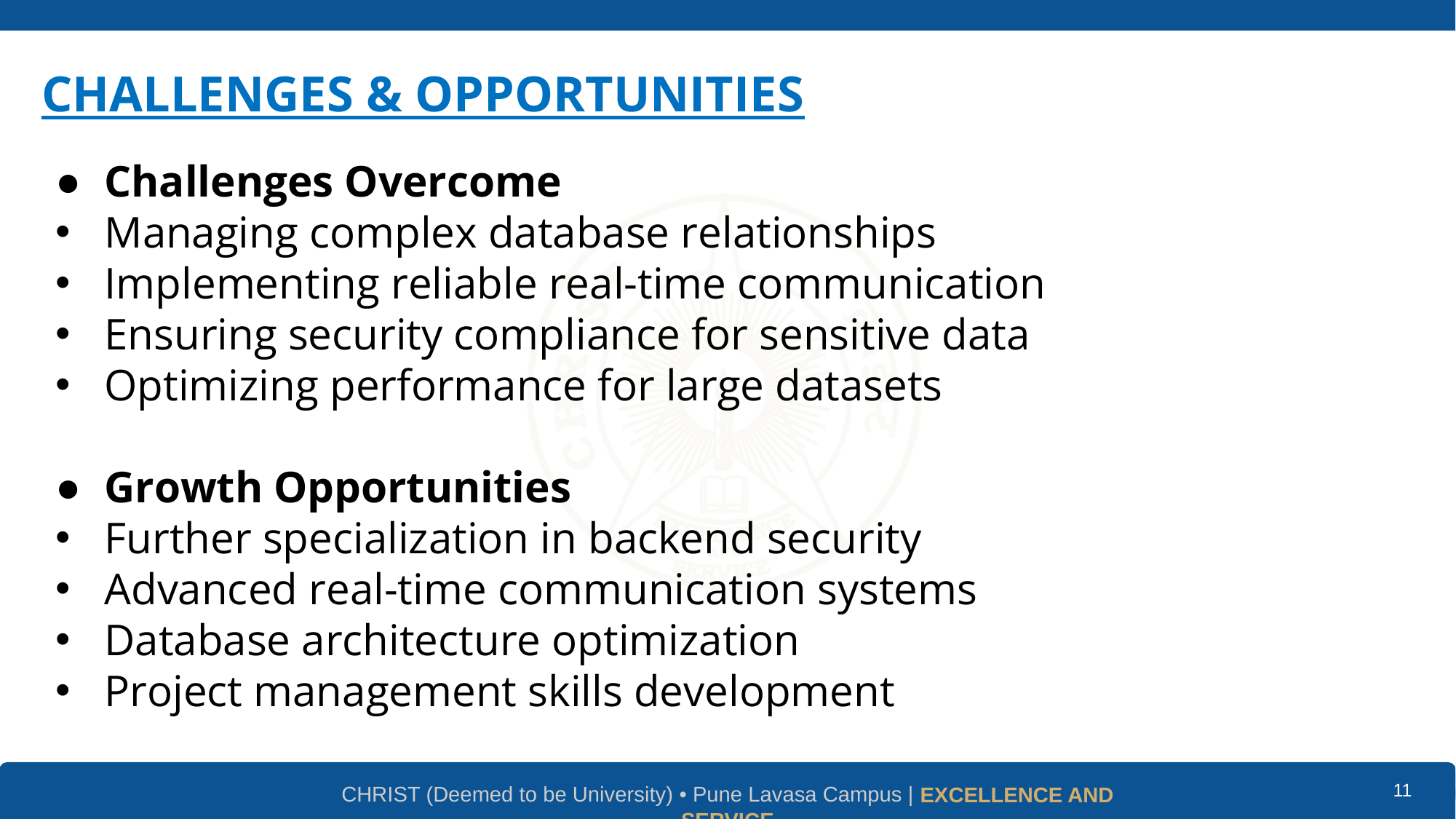

# CHALLENGES & OPPORTUNITIES
Challenges Overcome
Managing complex database relationships
Implementing reliable real-time communication
Ensuring security compliance for sensitive data
Optimizing performance for large datasets

Growth Opportunities
Further specialization in backend security
Advanced real-time communication systems
Database architecture optimization
Project management skills development

11